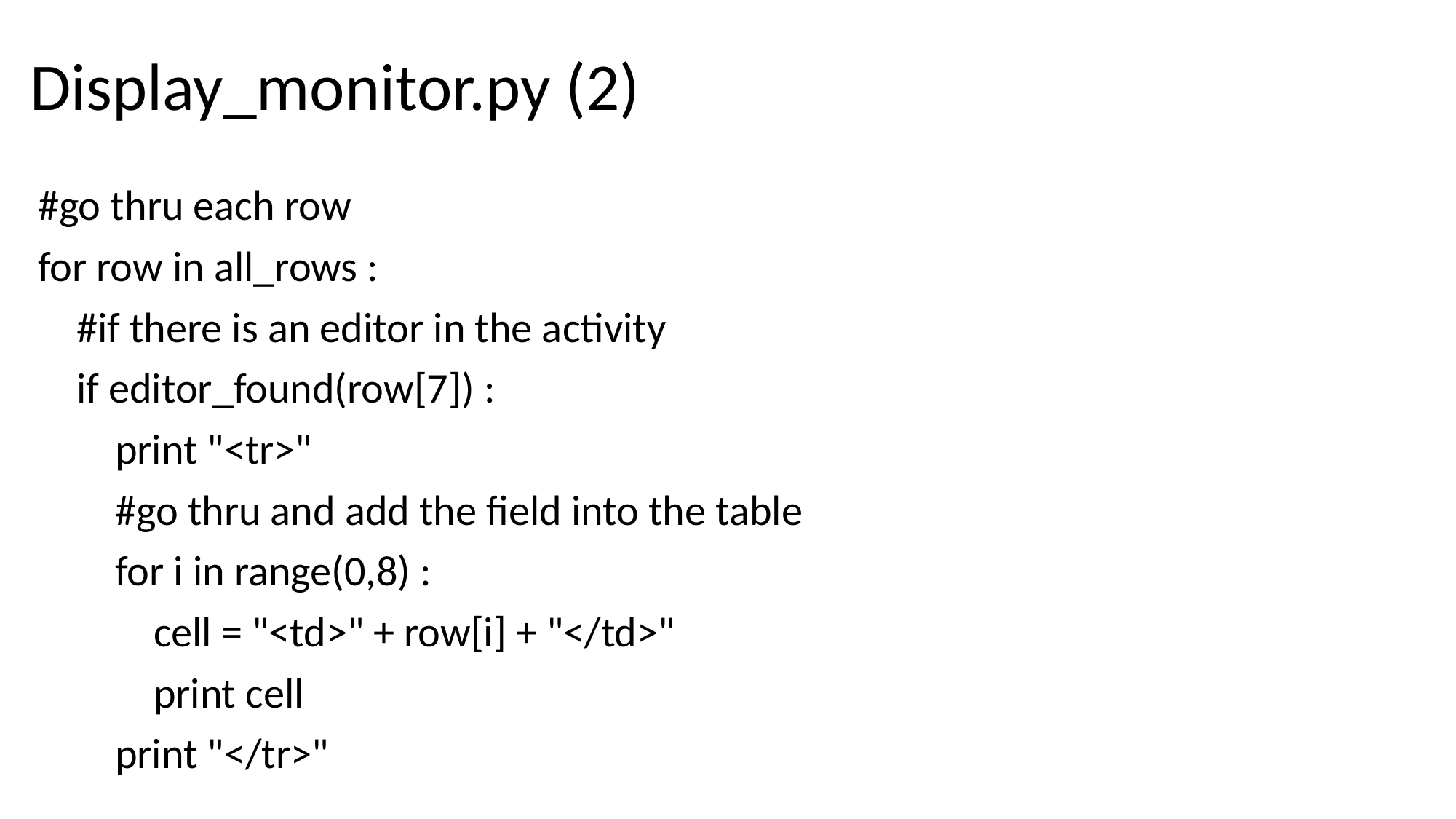

# Display_monitor.py (2)
#go thru each row
for row in all_rows :
    #if there is an editor in the activity
    if editor_found(row[7]) :
        print "<tr>"
        #go thru and add the field into the table
        for i in range(0,8) :
            cell = "<td>" + row[i] + "</td>"
            print cell
        print "</tr>"